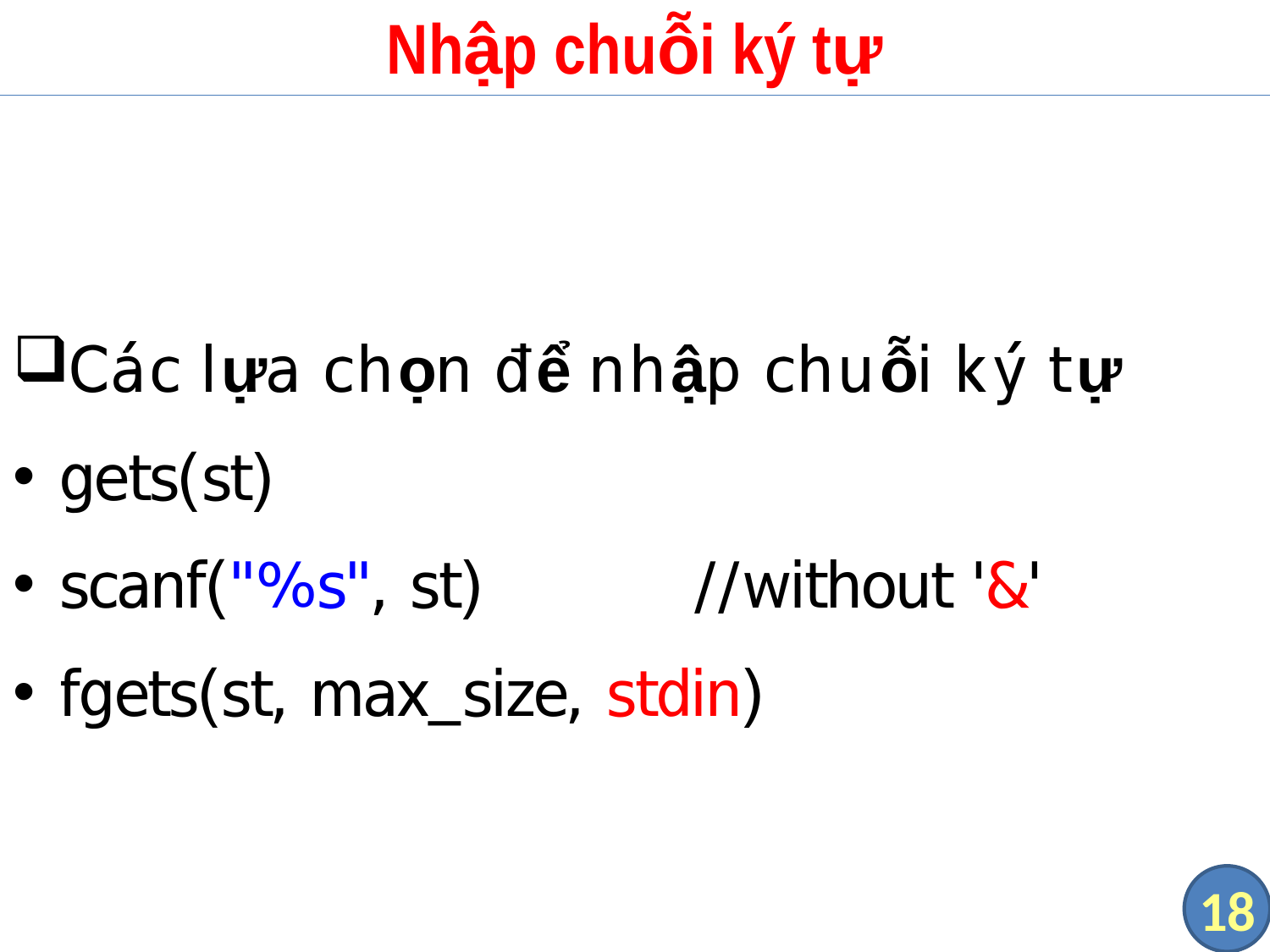

# Nhập chuỗi ký tự
Các lựa chọn để nhập chuỗi ký tự
gets(st)
scanf("%s", st)		//without '&'
fgets(st, max_size, stdin)
18